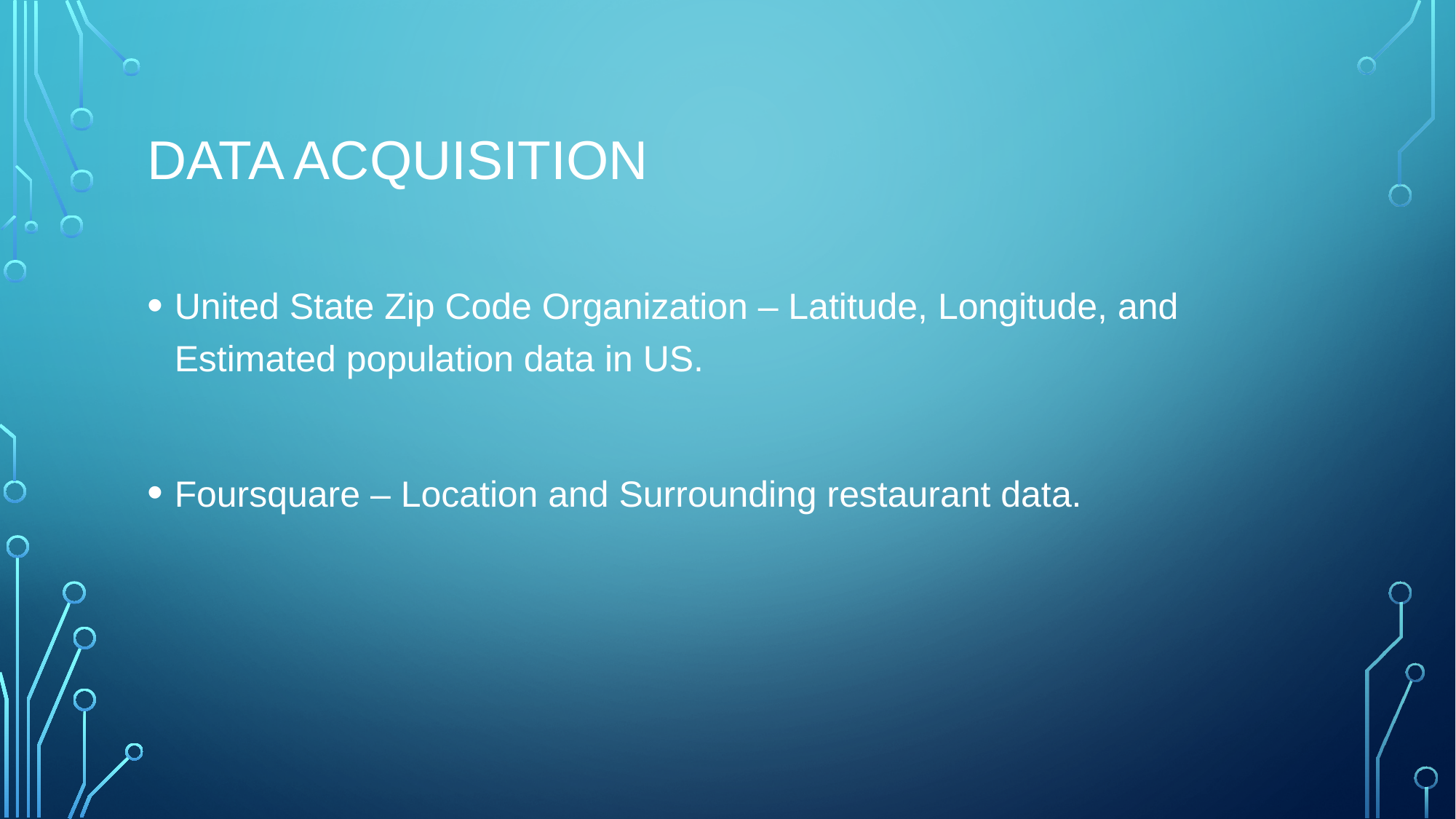

# Data Acquisition
United State Zip Code Organization – Latitude, Longitude, and Estimated population data in US.

Foursquare – Location and Surrounding restaurant data.